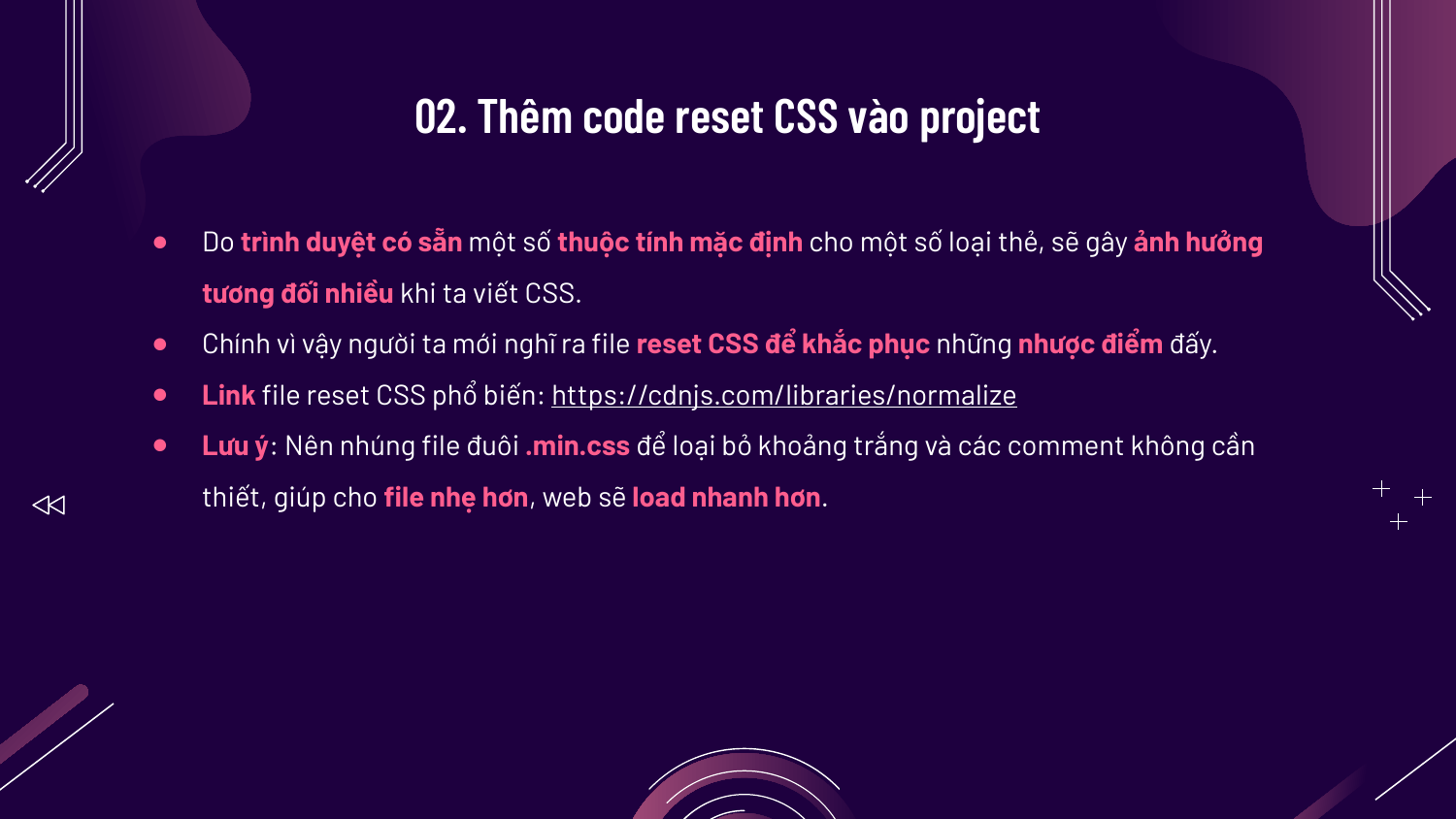

# 02. Thêm code reset CSS vào project
Do trình duyệt có sẵn một số thuộc tính mặc định cho một số loại thẻ, sẽ gây ảnh hưởng tương đối nhiều khi ta viết CSS.
Chính vì vậy người ta mới nghĩ ra file reset CSS để khắc phục những nhược điểm đấy.
Link file reset CSS phổ biến: https://cdnjs.com/libraries/normalize
Lưu ý: Nên nhúng file đuôi .min.css để loại bỏ khoảng trắng và các comment không cần thiết, giúp cho file nhẹ hơn, web sẽ load nhanh hơn.